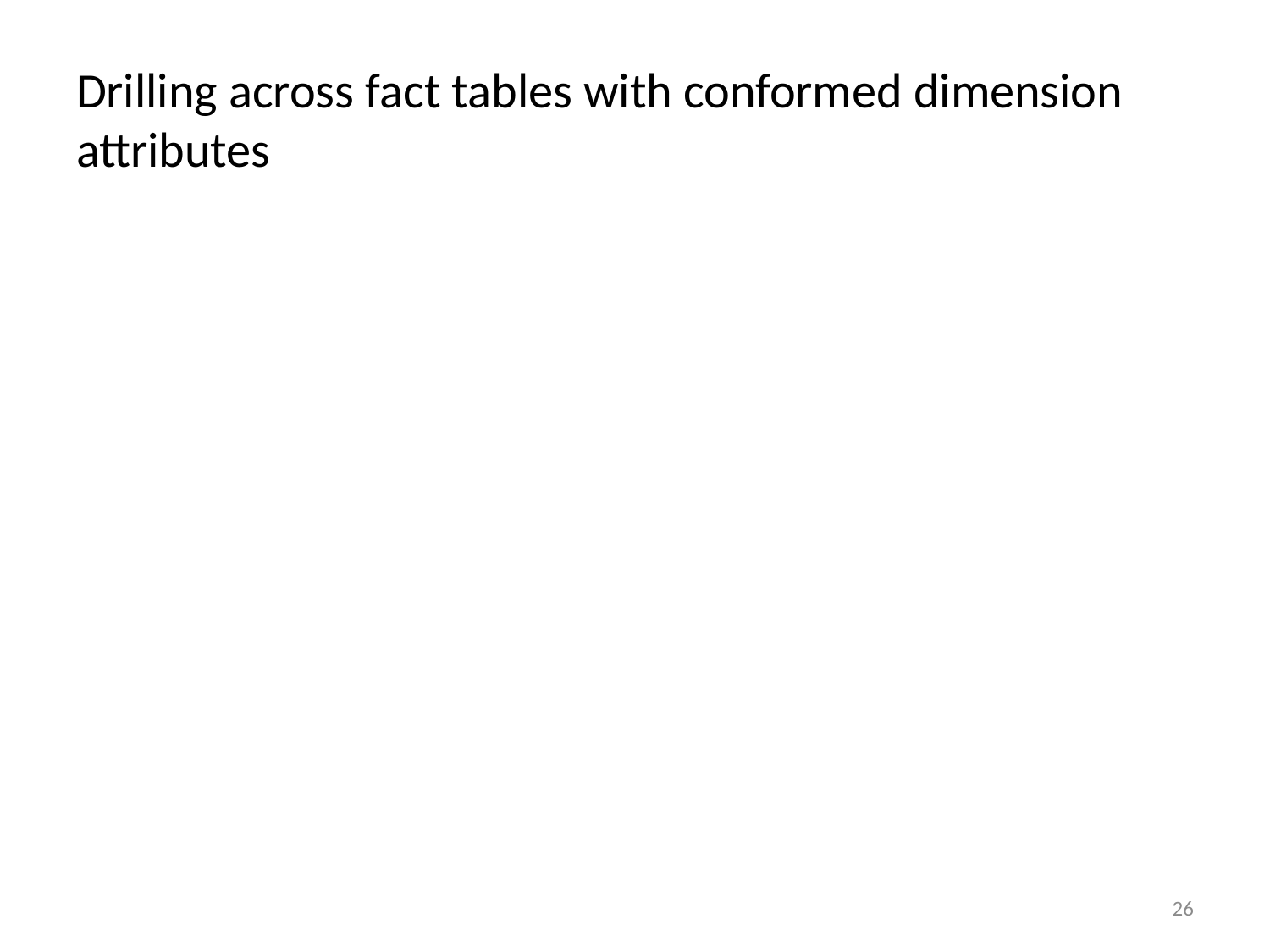

# Drilling across fact tables with conformed dimension attributes
26